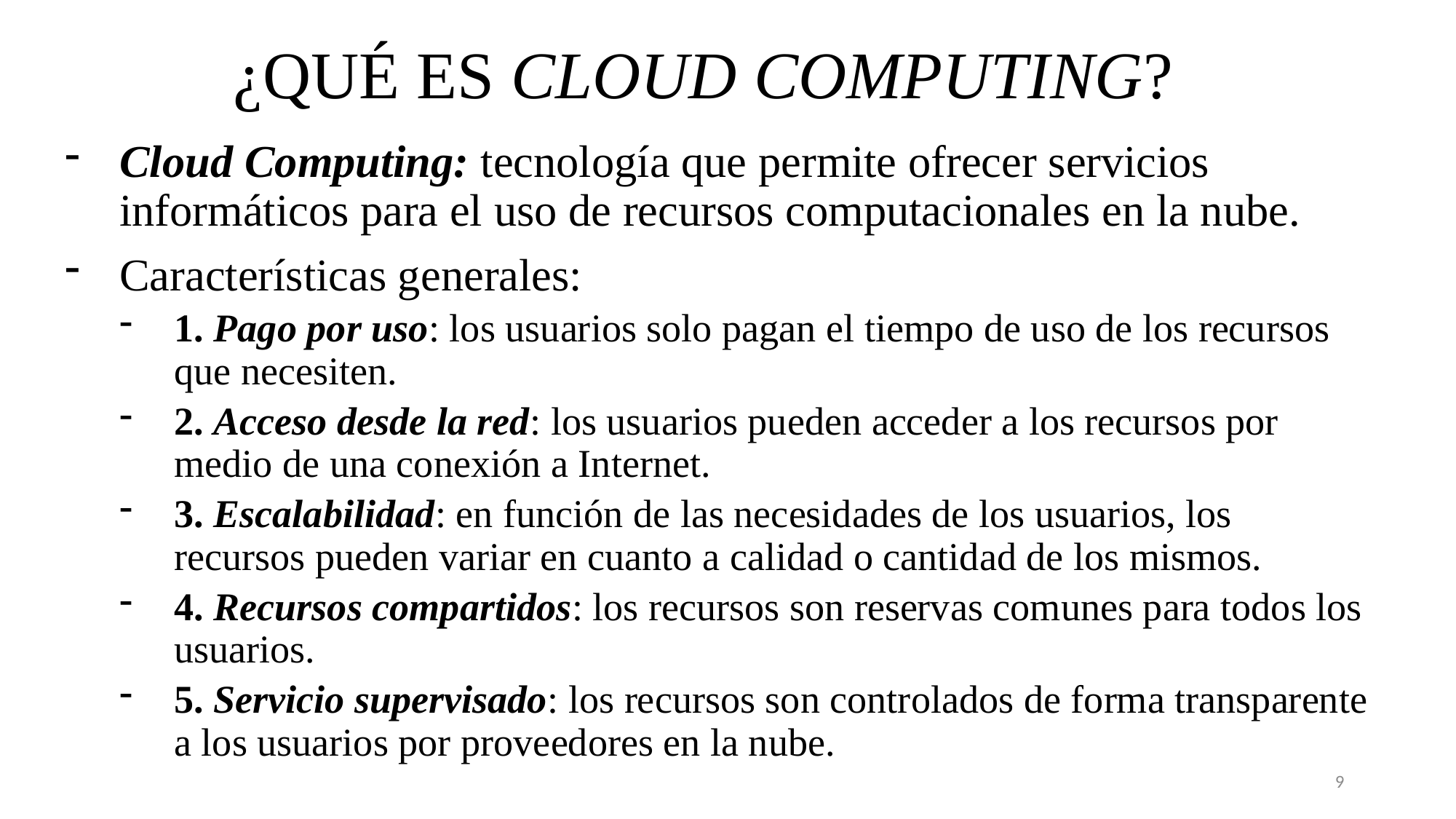

¿QUÉ ES CLOUD COMPUTING?
Cloud Computing: tecnología que permite ofrecer servicios informáticos para el uso de recursos computacionales en la nube.
Características generales:
1. Pago por uso: los usuarios solo pagan el tiempo de uso de los recursos que necesiten.
2. Acceso desde la red: los usuarios pueden acceder a los recursos por medio de una conexión a Internet.
3. Escalabilidad: en función de las necesidades de los usuarios, los recursos pueden variar en cuanto a calidad o cantidad de los mismos.
4. Recursos compartidos: los recursos son reservas comunes para todos los usuarios.
5. Servicio supervisado: los recursos son controlados de forma transparente a los usuarios por proveedores en la nube.
9